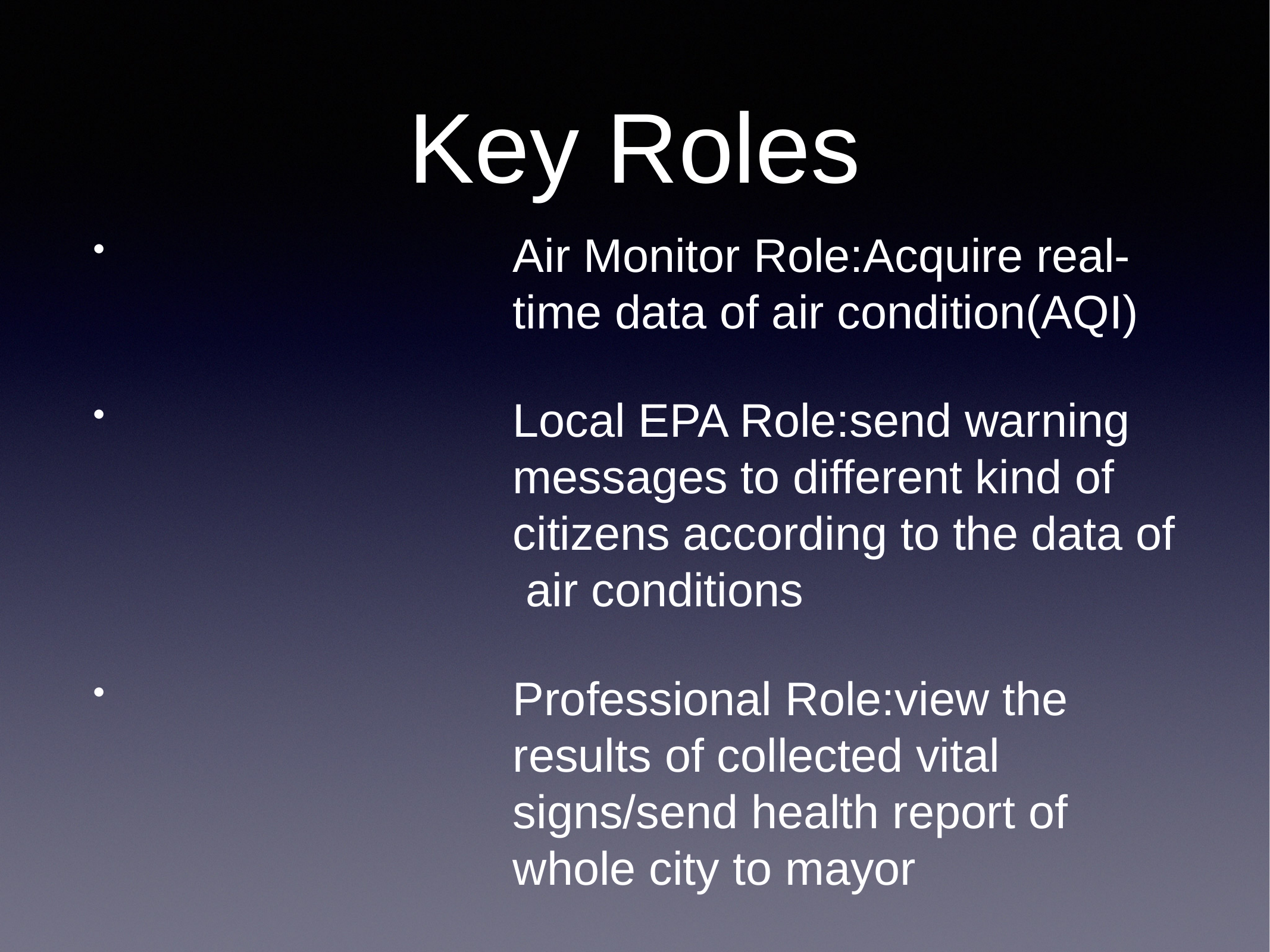

# Key Roles
Air Monitor Role:Acquire real-time data of air condition(AQI)
Local EPA Role:send warning messages to different kind of citizens according to the data of  air conditions
Professional Role:view the results of collected vital signs/send health report of whole city to mayor